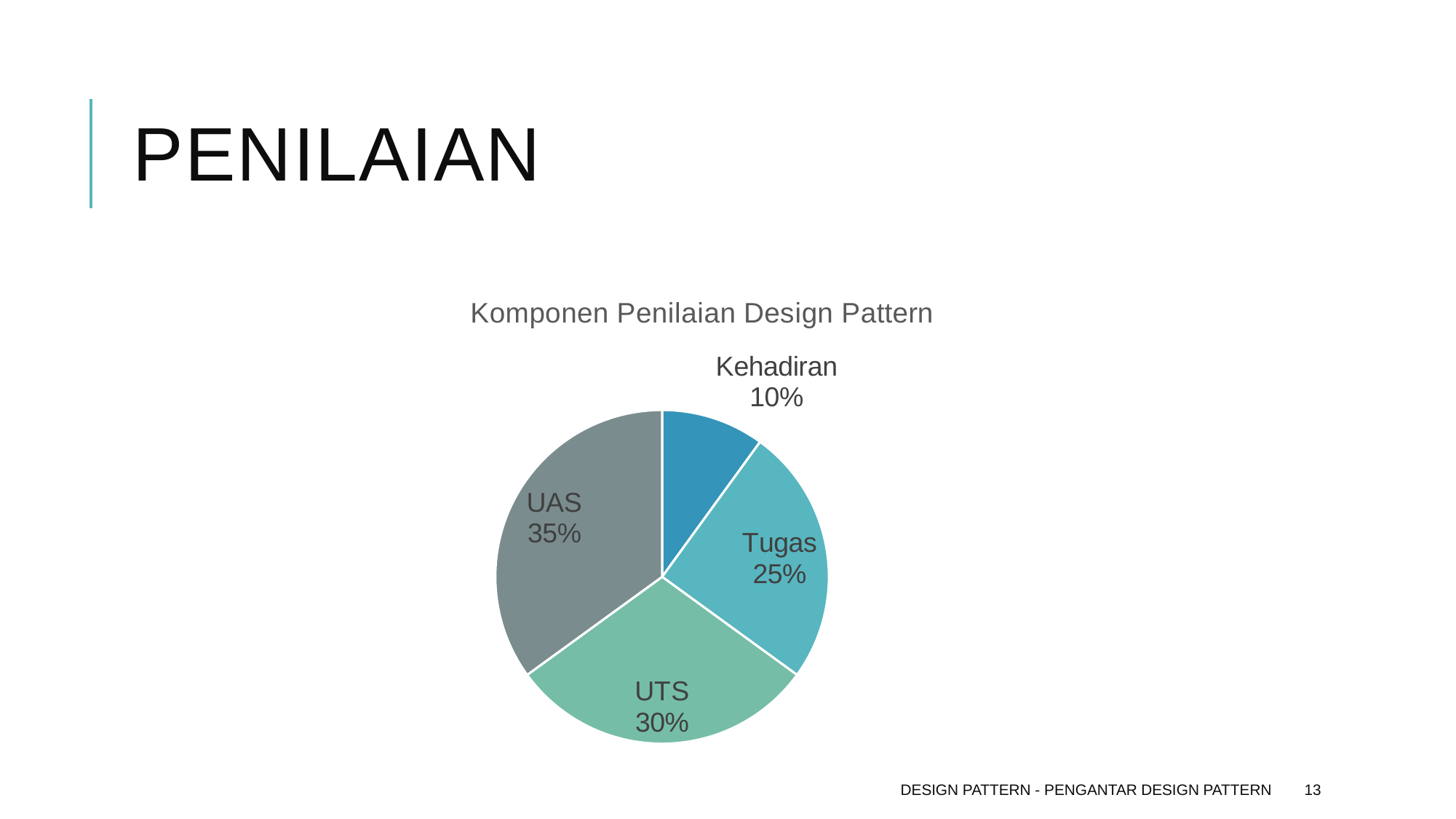

# Penilaian

### Chart:

| Category | Komponen Penilaian Design Pattern |
|---|---|
| Kehadiran | 10.0 |
| Tugas | 25.0 |
| UTS | 30.0 |
| UAS | 35.0 |
Design Pattern - Pengantar Design Pattern
13